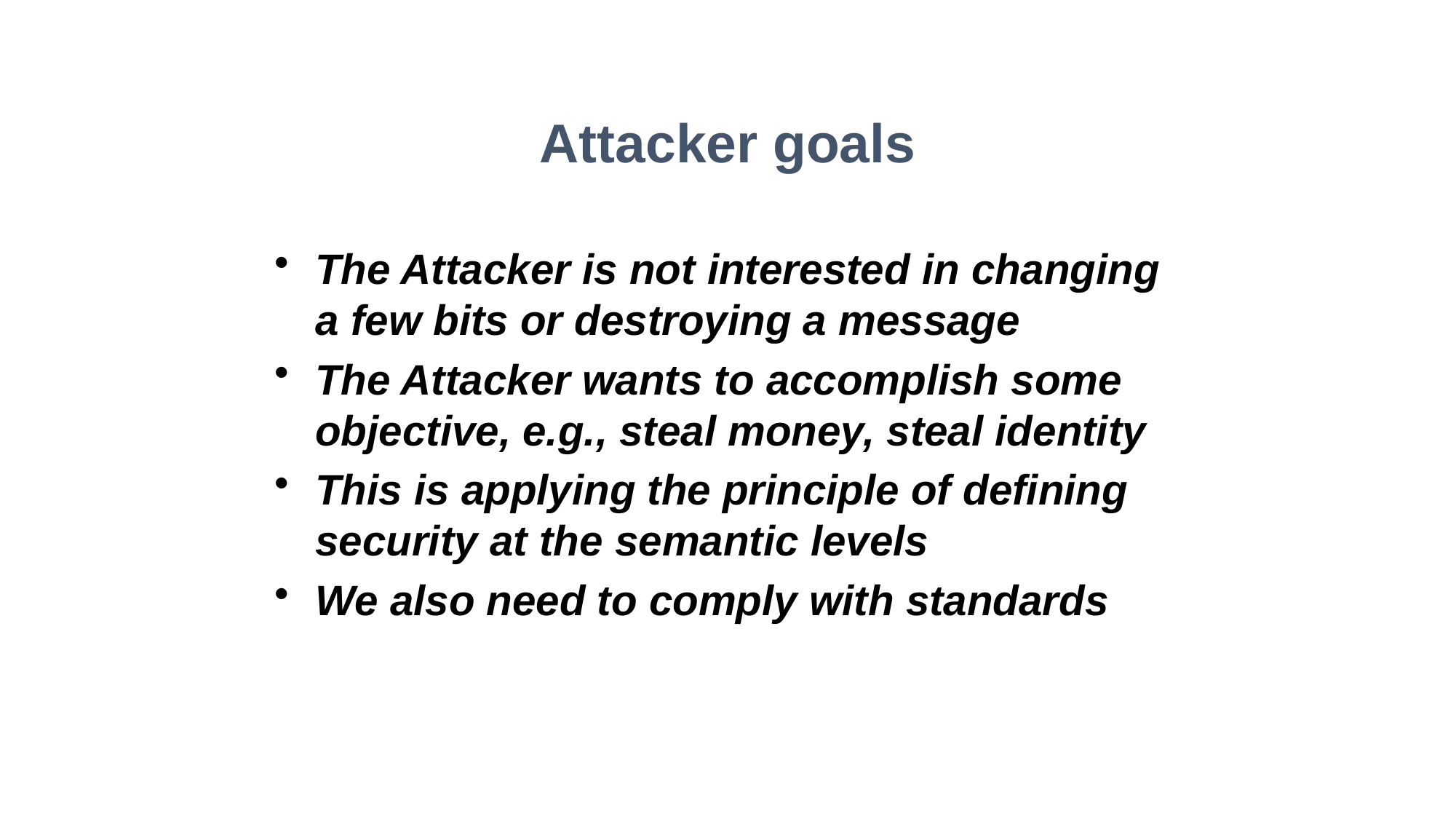

Attacker goals
The Attacker is not interested in changing a few bits or destroying a message
The Attacker wants to accomplish some objective, e.g., steal money, steal identity
This is applying the principle of defining security at the semantic levels
We also need to comply with standards